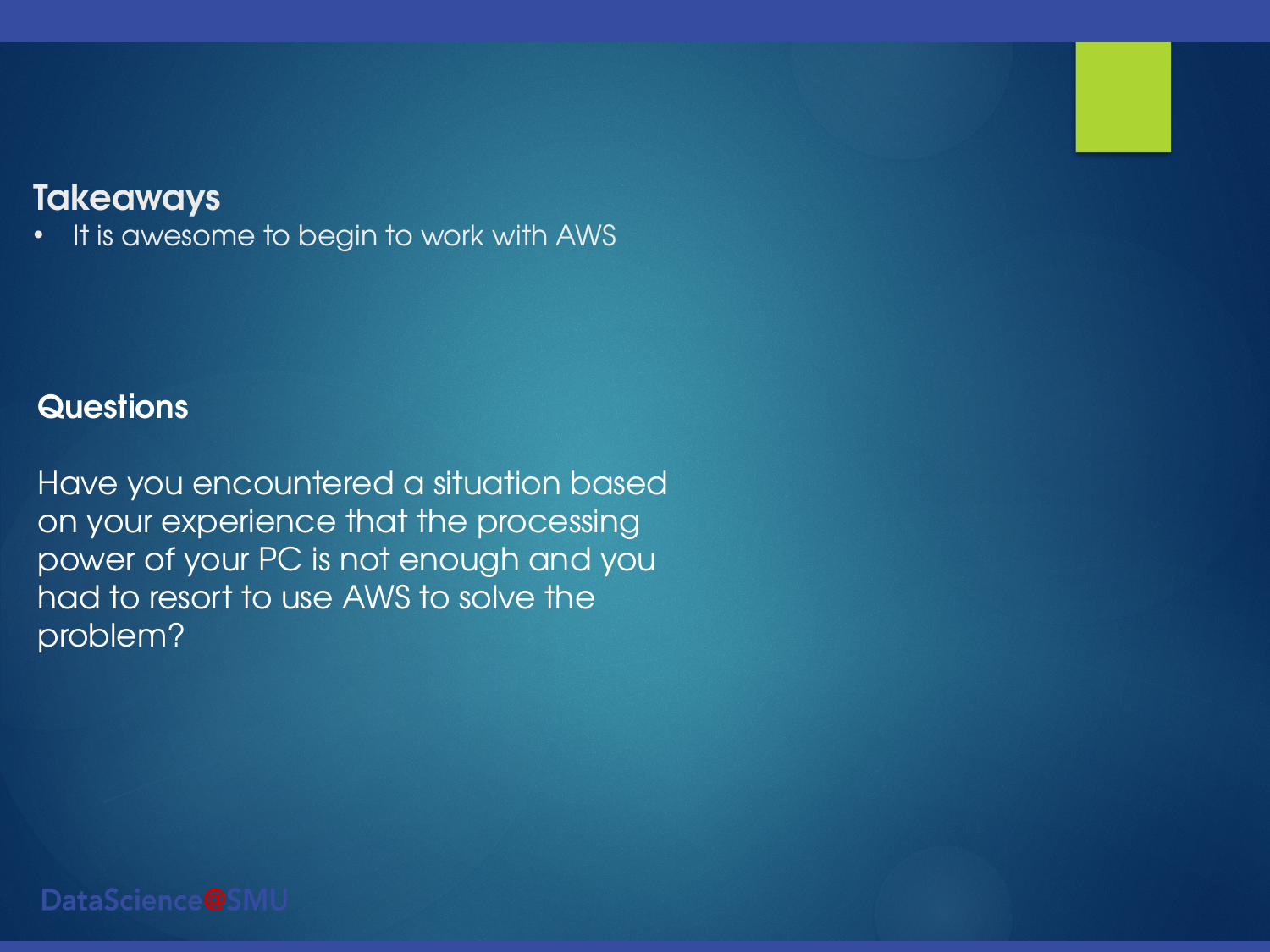

Takeaways
It is awesome to begin to work with AWS

Questions

Have you encountered a situation based on your experience that the processing power of your PC is not enough and you had to resort to use AWS to solve the problem?